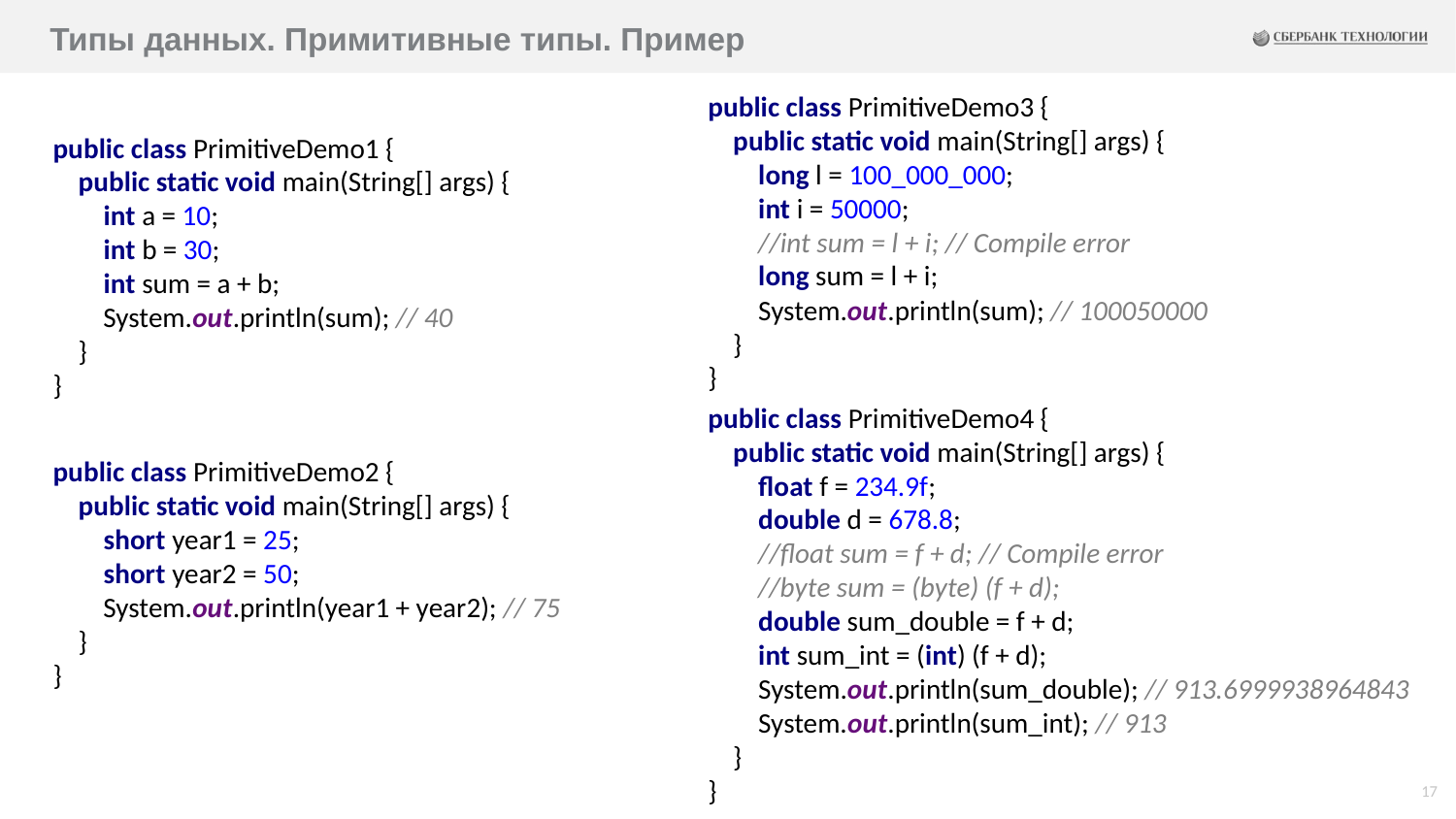

# Типы данных. Примитивные типы. Пример
public class PrimitiveDemo3 {
    public static void main(String[] args) {
        long l = 100_000_000;
        int i = 50000;
        //int sum = l + i; // Compile error
        long sum = l + i;
        System.out.println(sum); // 100050000
    }
}
public class PrimitiveDemo1 {
    public static void main(String[] args) {
        int a = 10;
        int b = 30;
        int sum = a + b;
        System.out.println(sum); // 40
    }
}
public class PrimitiveDemo4 {
    public static void main(String[] args) {
        float f = 234.9f;
        double d = 678.8;
        //float sum = f + d; // Compile error
        //byte sum = (byte) (f + d);
        double sum_double = f + d;
        int sum_int = (int) (f + d);
        System.out.println(sum_double); // 913.6999938964843
        System.out.println(sum_int); // 913
    }
}
public class PrimitiveDemo2 {
    public static void main(String[] args) {
        short year1 = 25;
        short year2 = 50;
        System.out.println(year1 + year2); // 75
    }
}
17